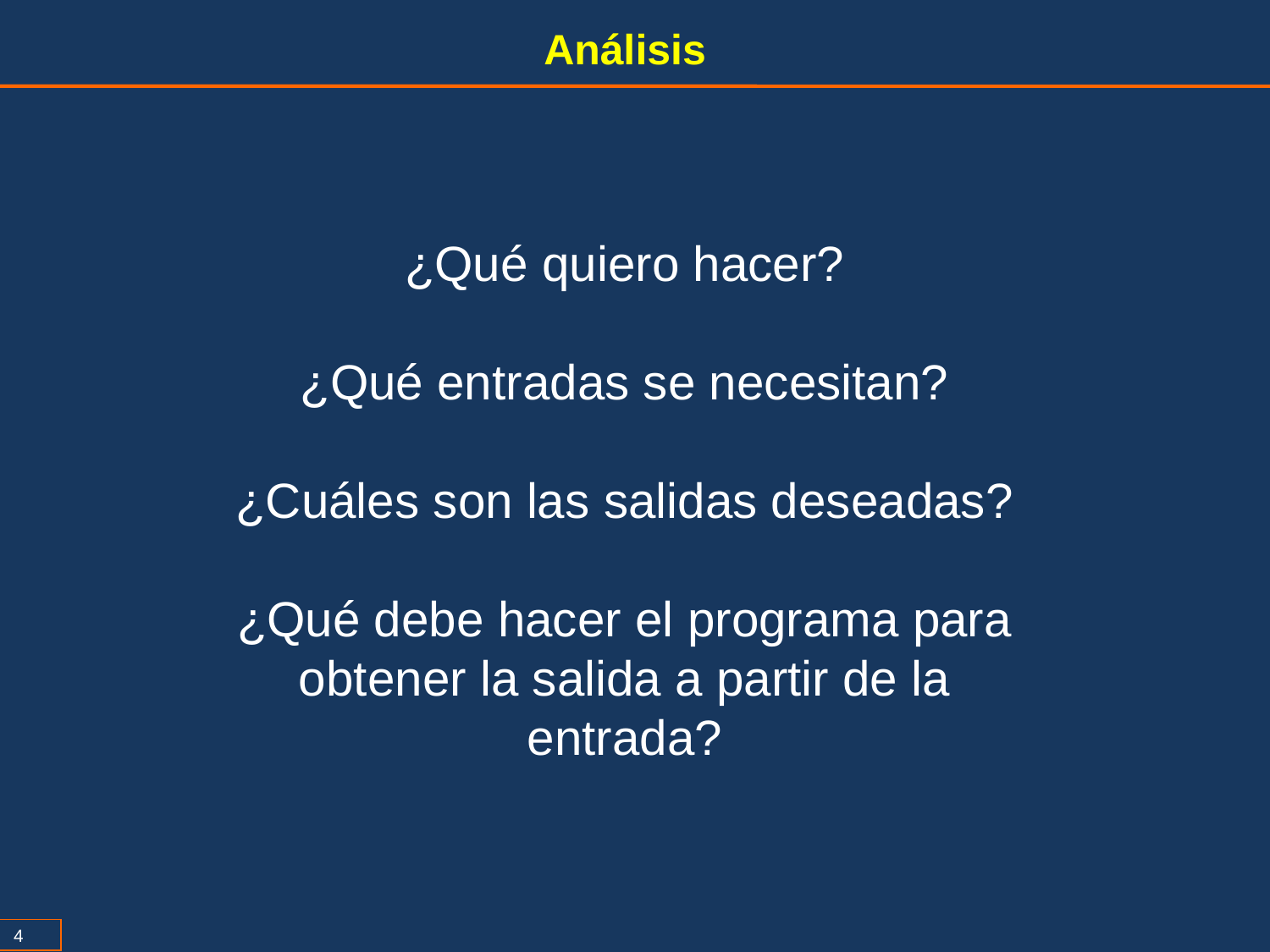

Análisis
¿Qué quiero hacer?

¿Qué entradas se necesitan?

¿Cuáles son las salidas deseadas?

¿Qué debe hacer el programa para obtener la salida a partir de la entrada?